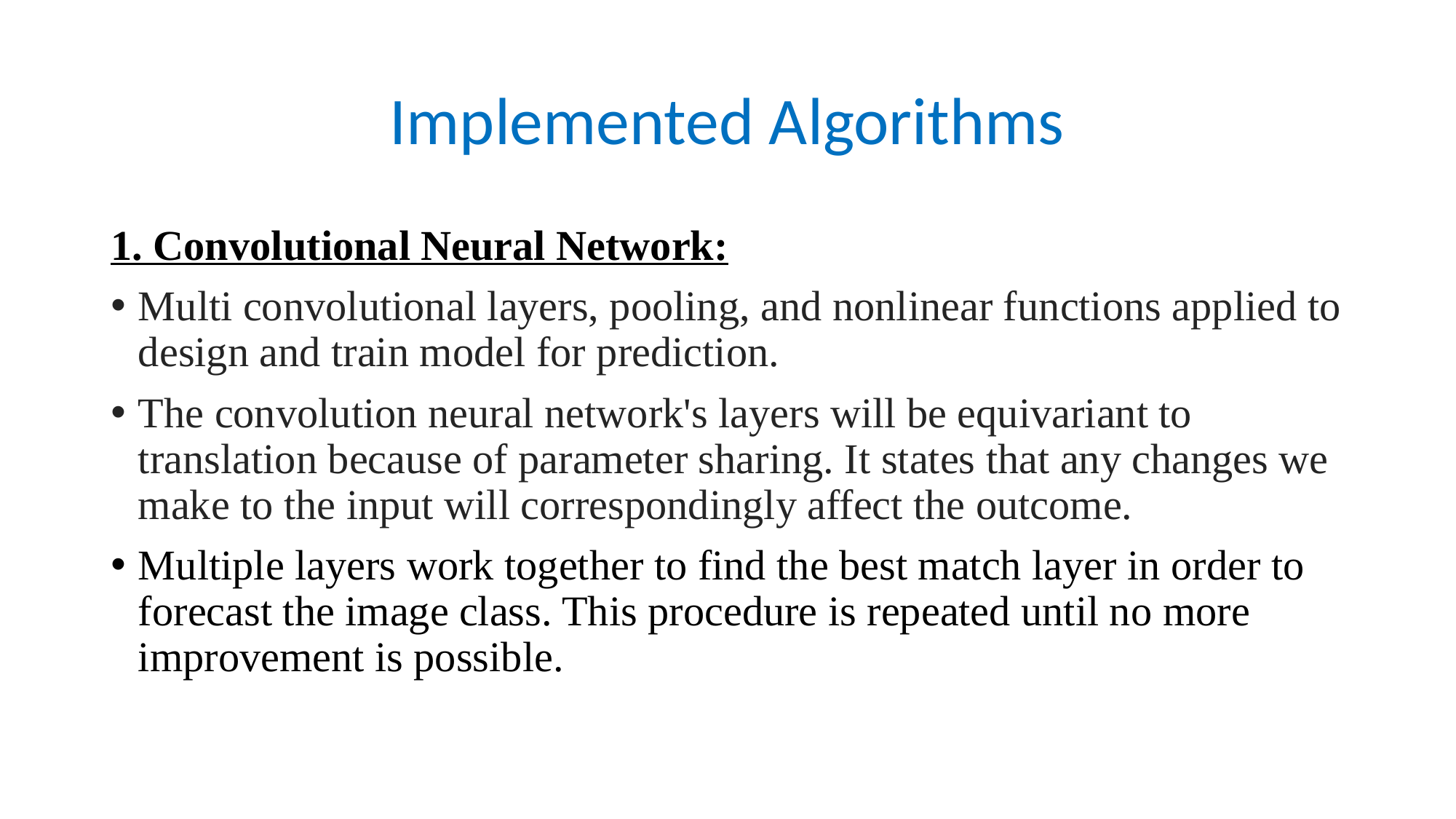

# Implemented Algorithms
1. Convolutional Neural Network:
Multi convolutional layers, pooling, and nonlinear functions applied to design and train model for prediction.
The convolution neural network's layers will be equivariant to translation because of parameter sharing. It states that any changes we make to the input will correspondingly affect the outcome.
Multiple layers work together to find the best match layer in order to forecast the image class. This procedure is repeated until no more improvement is possible.